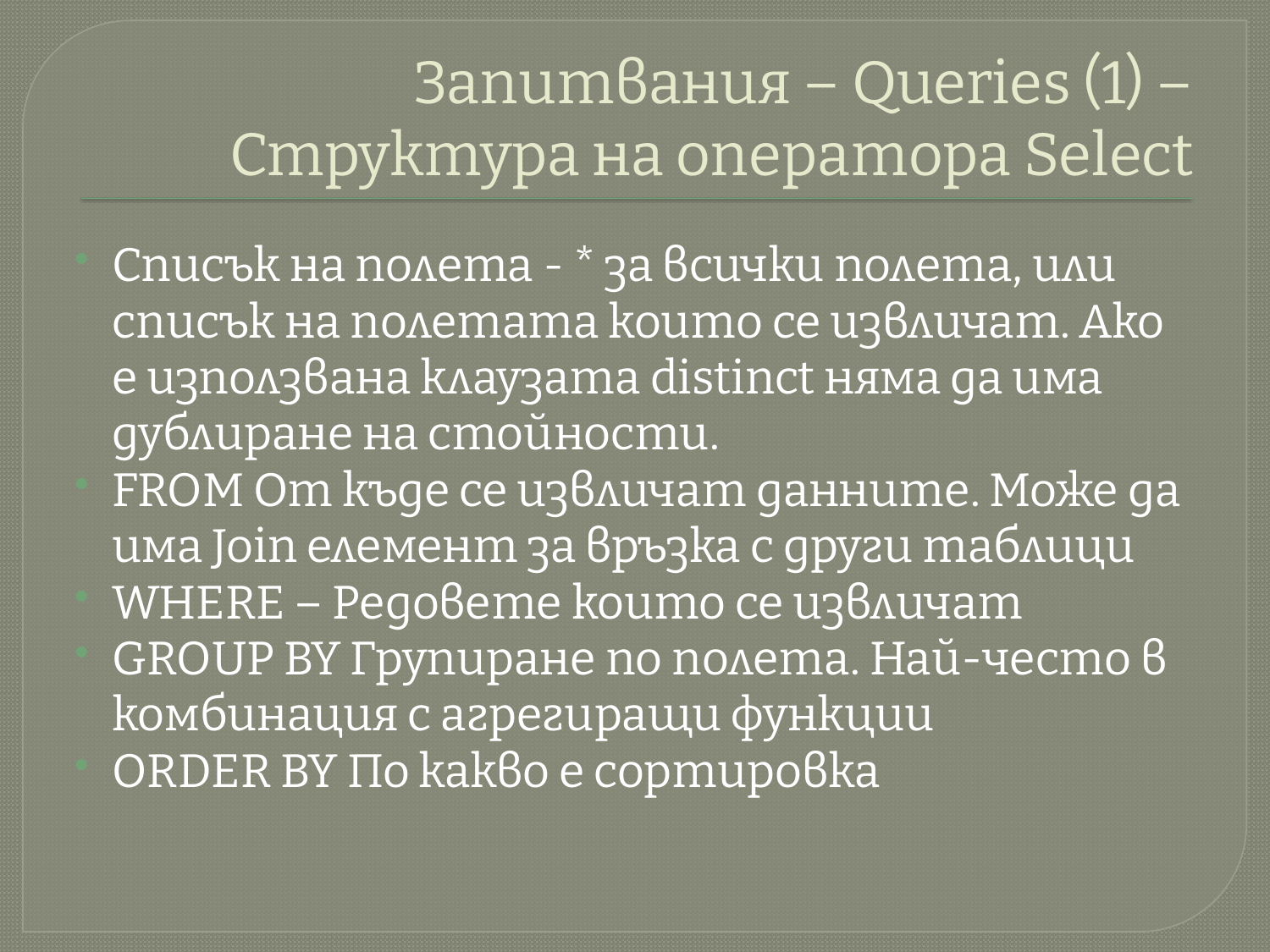

# Запитвания – Queries (1) – Структура на оператора Select
Списък на полета - * за всички полета, или списък на полетата които се извличат. Ако е използвана клаузата distinct няма да има дублиране на стойности.
FROM От къде се извличат данните. Може да има Join елемент за връзка с други таблици
WHERE – Редовете които се извличат
GROUP BY Групиране по полета. Най-често в комбинация с агрегиращи функции
ORDER BY По какво е сортировка